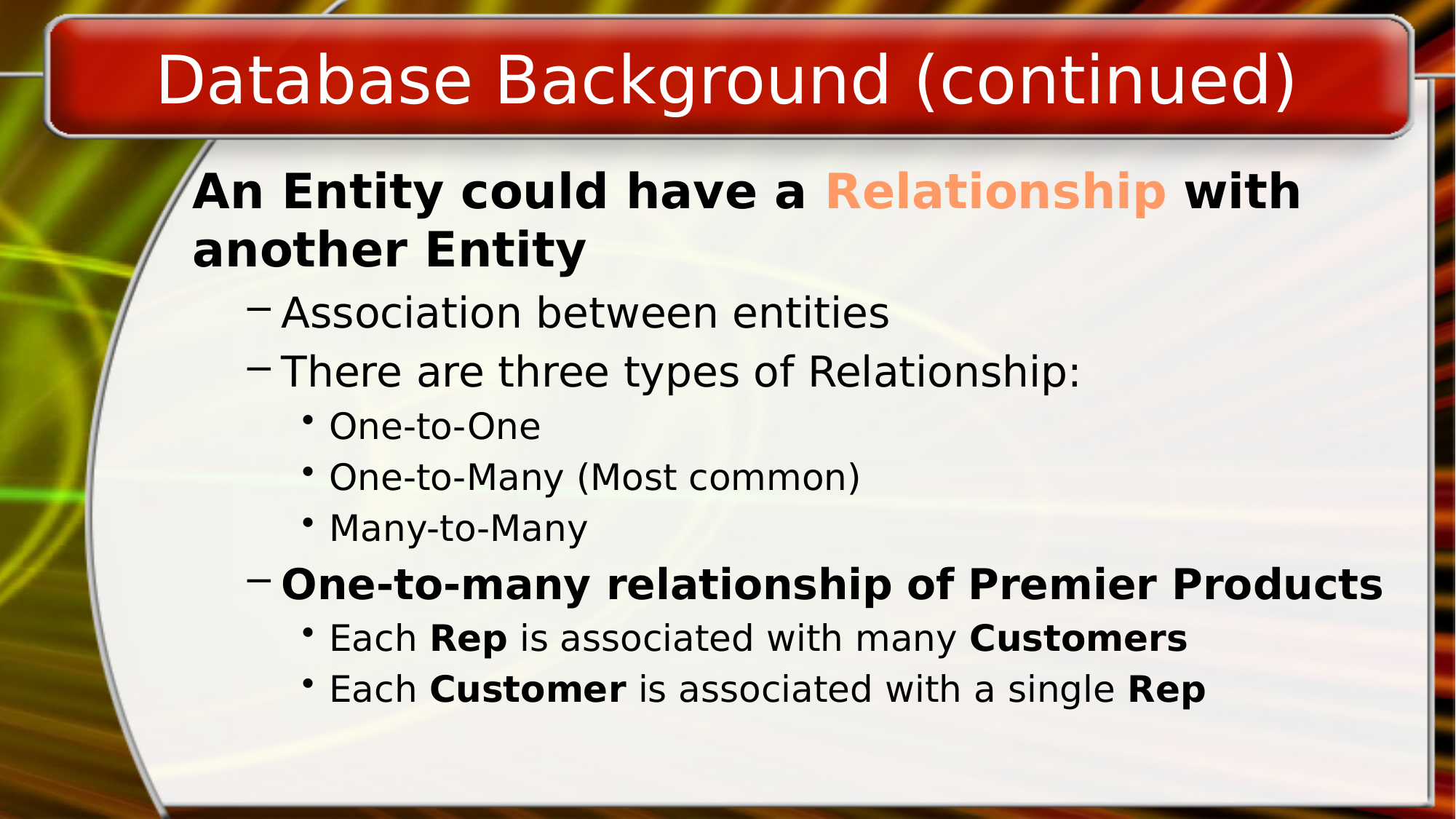

# Database Background (continued)
An Entity could have a Relationship with another Entity
Association between entities
There are three types of Relationship:
One-to-One
One-to-Many (Most common)
Many-to-Many
One-to-many relationship of Premier Products
Each Rep is associated with many Customers
Each Customer is associated with a single Rep